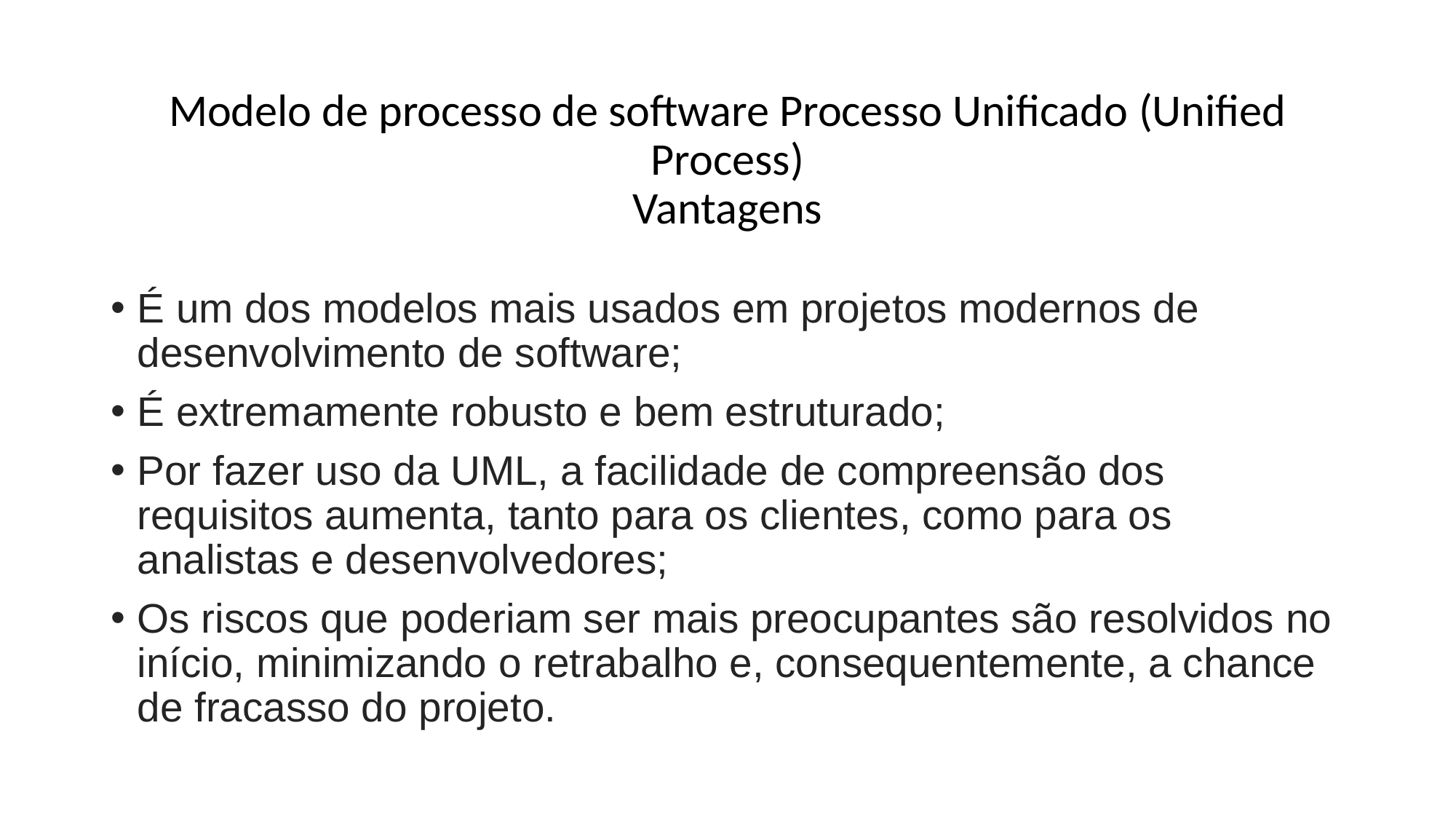

# Modelo de processo de software Processo Unificado (Unified Process) Vantagens

É um dos modelos mais usados em projetos modernos de desenvolvimento de software;
É extremamente robusto e bem estruturado;
Por fazer uso da UML, a facilidade de compreensão dos requisitos aumenta, tanto para os clientes, como para os analistas e desenvolvedores;
Os riscos que poderiam ser mais preocupantes são resolvidos no início, minimizando o retrabalho e, consequentemente, a chance de fracasso do projeto.